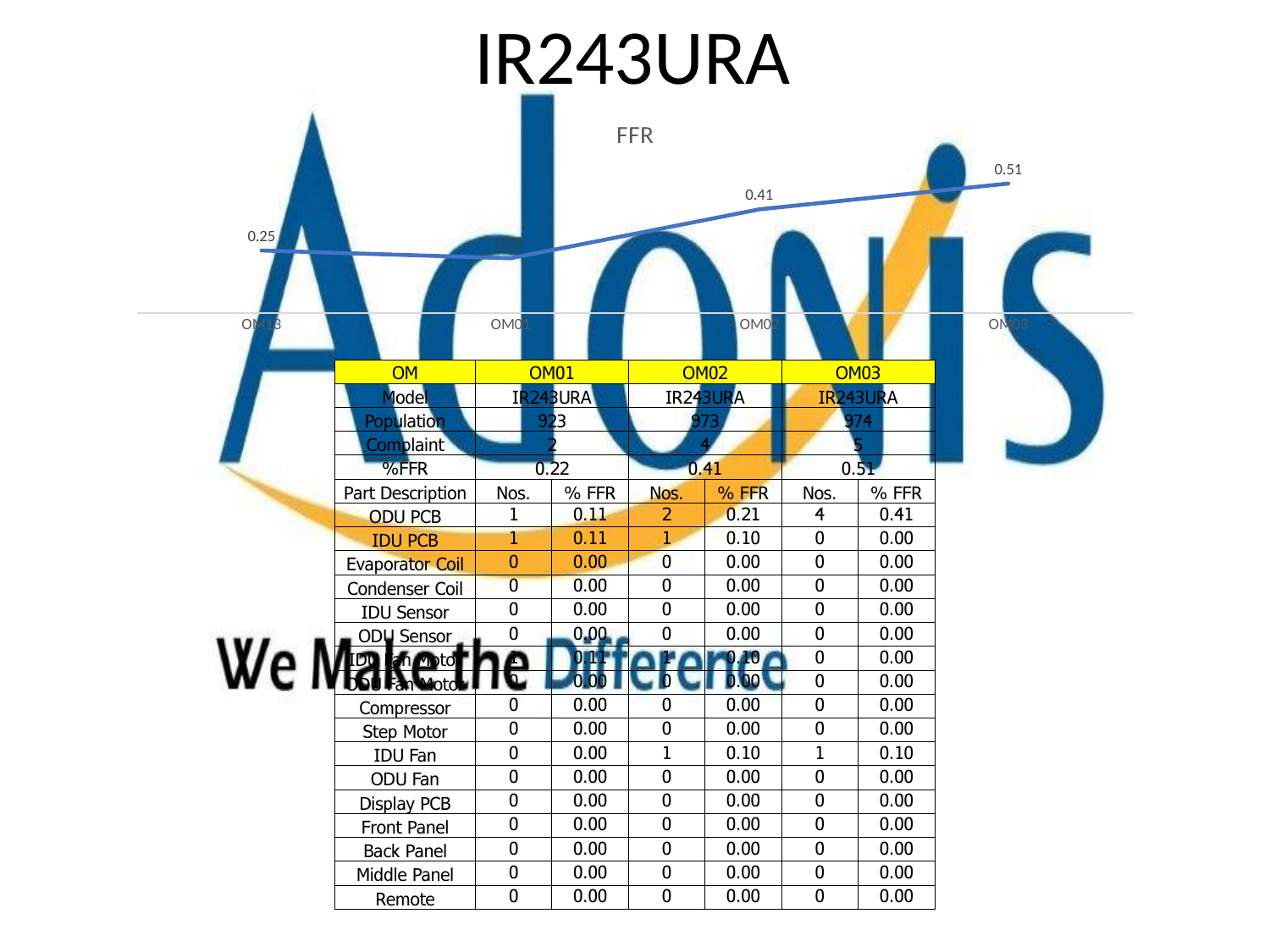

# IR243URA

### Chart: FFR

| Category |  |
|---|---|
| OM13 | 0.24752475247524752 |
| OM01 | 0.21668472372697725 |
| OM02 | 0.41109969167523125 |
| OM03 | 0.5133470225872689 |
| OM | OM01 |  | OM02 |  | OM03 |  |
| --- | --- | --- | --- | --- | --- | --- |
| Model | IR243URA |  | IR243URA |  | IR243URA |  |
| Population | 923 |  | 973 |  | 974 |  |
| Complaint | 2 |  | 4 |  | 5 |  |
| %FFR | 0.22 |  | 0.41 |  | 0.51 |  |
| Part Description | Nos. | % FFR | Nos. | % FFR | Nos. | % FFR |
| ODU PCB | 1 | 0.11 | 2 | 0.21 | 4 | 0.41 |
| IDU PCB | 1 | 0.11 | 1 | 0.10 | 0 | 0.00 |
| Evaporator Coil | 0 | 0.00 | 0 | 0.00 | 0 | 0.00 |
| Condenser Coil | 0 | 0.00 | 0 | 0.00 | 0 | 0.00 |
| IDU Sensor | 0 | 0.00 | 0 | 0.00 | 0 | 0.00 |
| ODU Sensor | 0 | 0.00 | 0 | 0.00 | 0 | 0.00 |
| IDU Fan Motor | 1 | 0.11 | 1 | 0.10 | 0 | 0.00 |
| ODU Fan Motor | 0 | 0.00 | 0 | 0.00 | 0 | 0.00 |
| Compressor | 0 | 0.00 | 0 | 0.00 | 0 | 0.00 |
| Step Motor | 0 | 0.00 | 0 | 0.00 | 0 | 0.00 |
| IDU Fan | 0 | 0.00 | 1 | 0.10 | 1 | 0.10 |
| ODU Fan | 0 | 0.00 | 0 | 0.00 | 0 | 0.00 |
| Display PCB | 0 | 0.00 | 0 | 0.00 | 0 | 0.00 |
| Front Panel | 0 | 0.00 | 0 | 0.00 | 0 | 0.00 |
| Back Panel | 0 | 0.00 | 0 | 0.00 | 0 | 0.00 |
| Middle Panel | 0 | 0.00 | 0 | 0.00 | 0 | 0.00 |
| Remote | 0 | 0.00 | 0 | 0.00 | 0 | 0.00 |